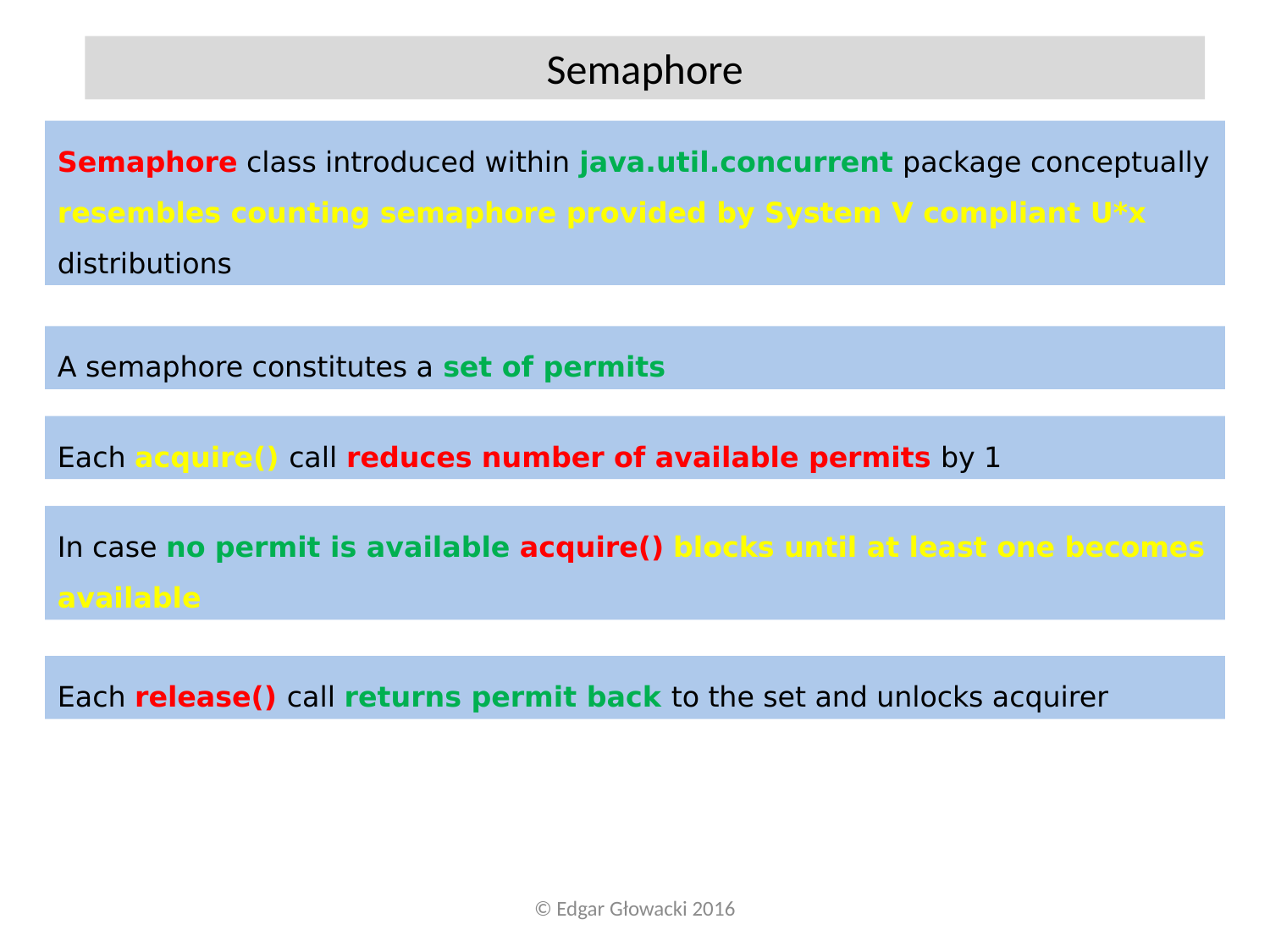

Semaphore
Semaphore class introduced within java.util.concurrent package conceptually resembles counting semaphore provided by System V compliant U*x distributions
A semaphore constitutes a set of permits
Each acquire() call reduces number of available permits by 1
In case no permit is available acquire() blocks until at least one becomes available
Each release() call returns permit back to the set and unlocks acquirer
© Edgar Głowacki 2016